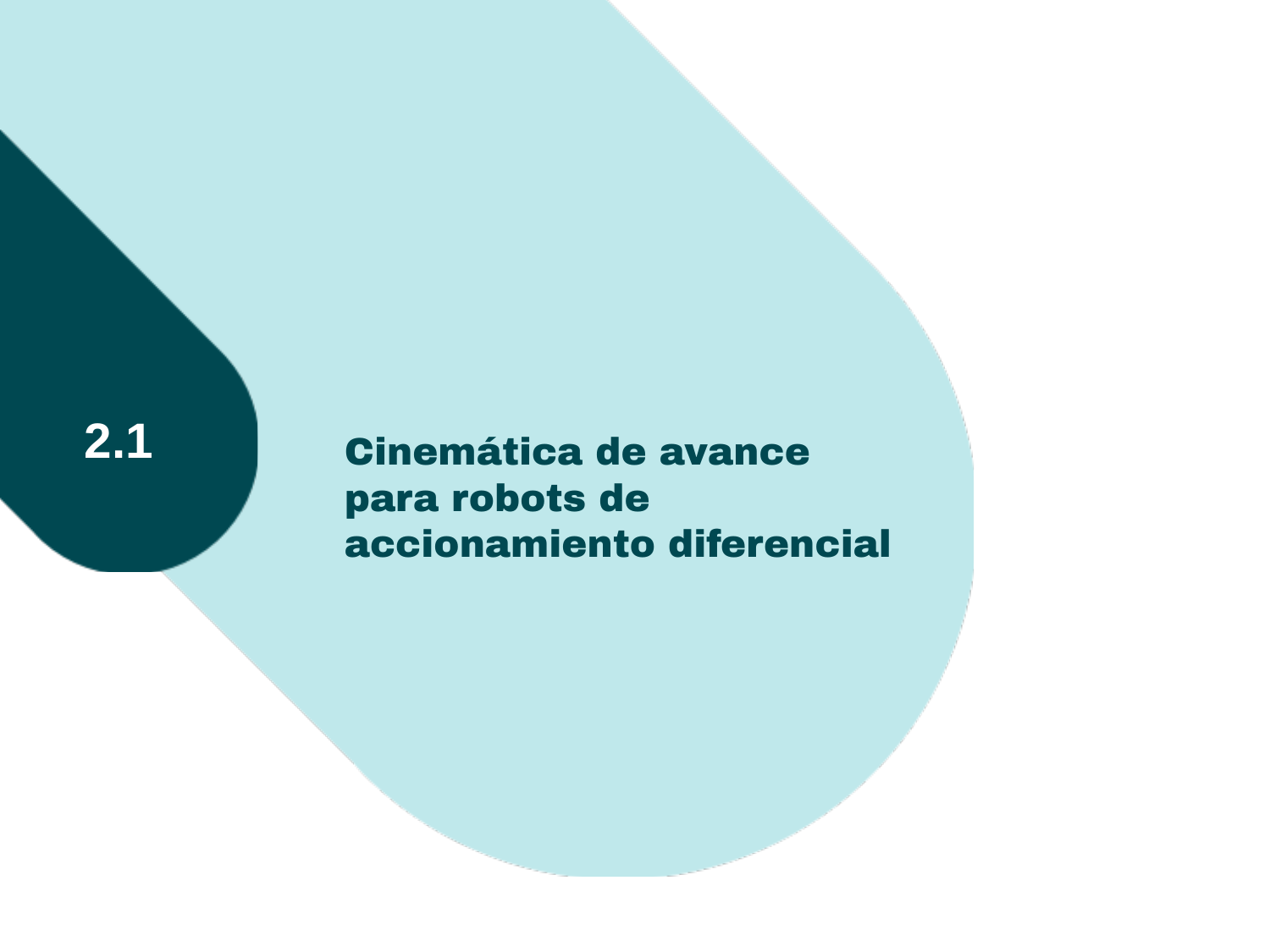

# Cinemática de avance para robots de accionamiento diferencial
2.1